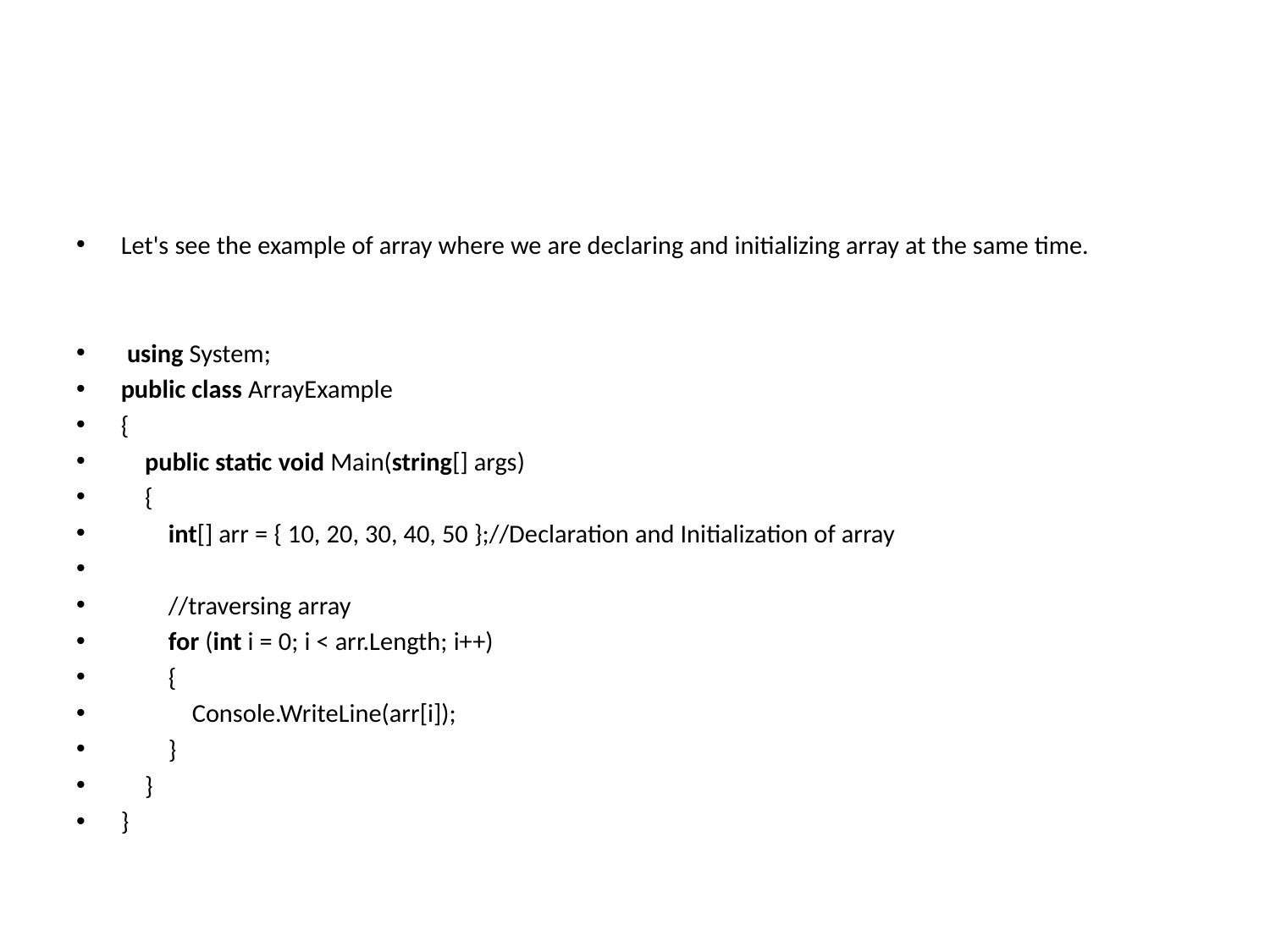

#
Let's see the example of array where we are declaring and initializing array at the same time.

 using System;
public class ArrayExample
{
    public static void Main(string[] args)
    {
        int[] arr = { 10, 20, 30, 40, 50 };//Declaration and Initialization of array

        //traversing array
        for (int i = 0; i < arr.Length; i++)
        {
            Console.WriteLine(arr[i]);
        }
    }
}